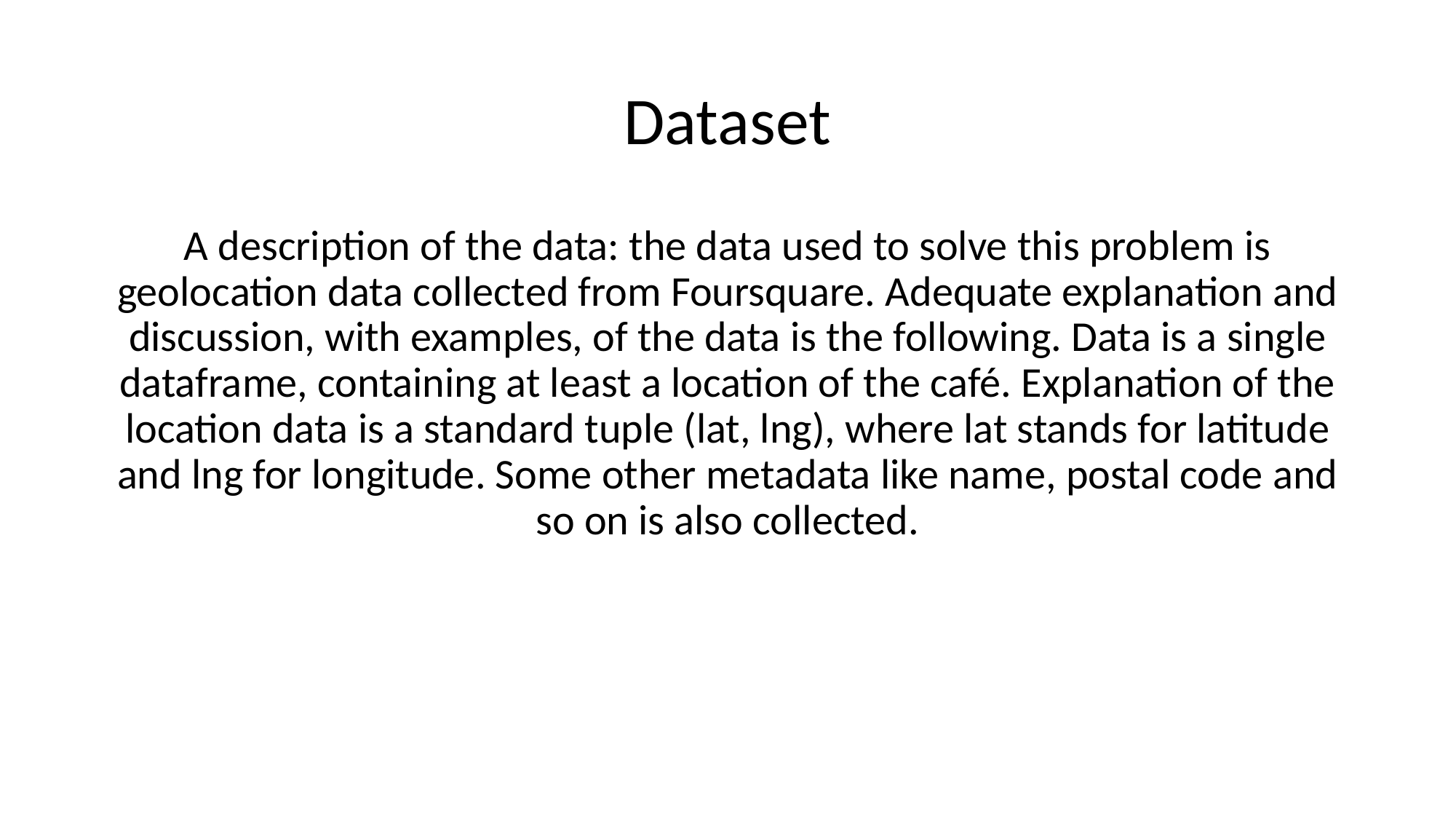

# Dataset
A description of the data: the data used to solve this problem is geolocation data collected from Foursquare. Adequate explanation and discussion, with examples, of the data is the following. Data is a single dataframe, containing at least a location of the café. Explanation of the location data is a standard tuple (lat, lng), where lat stands for latitude and lng for longitude. Some other metadata like name, postal code and so on is also collected.